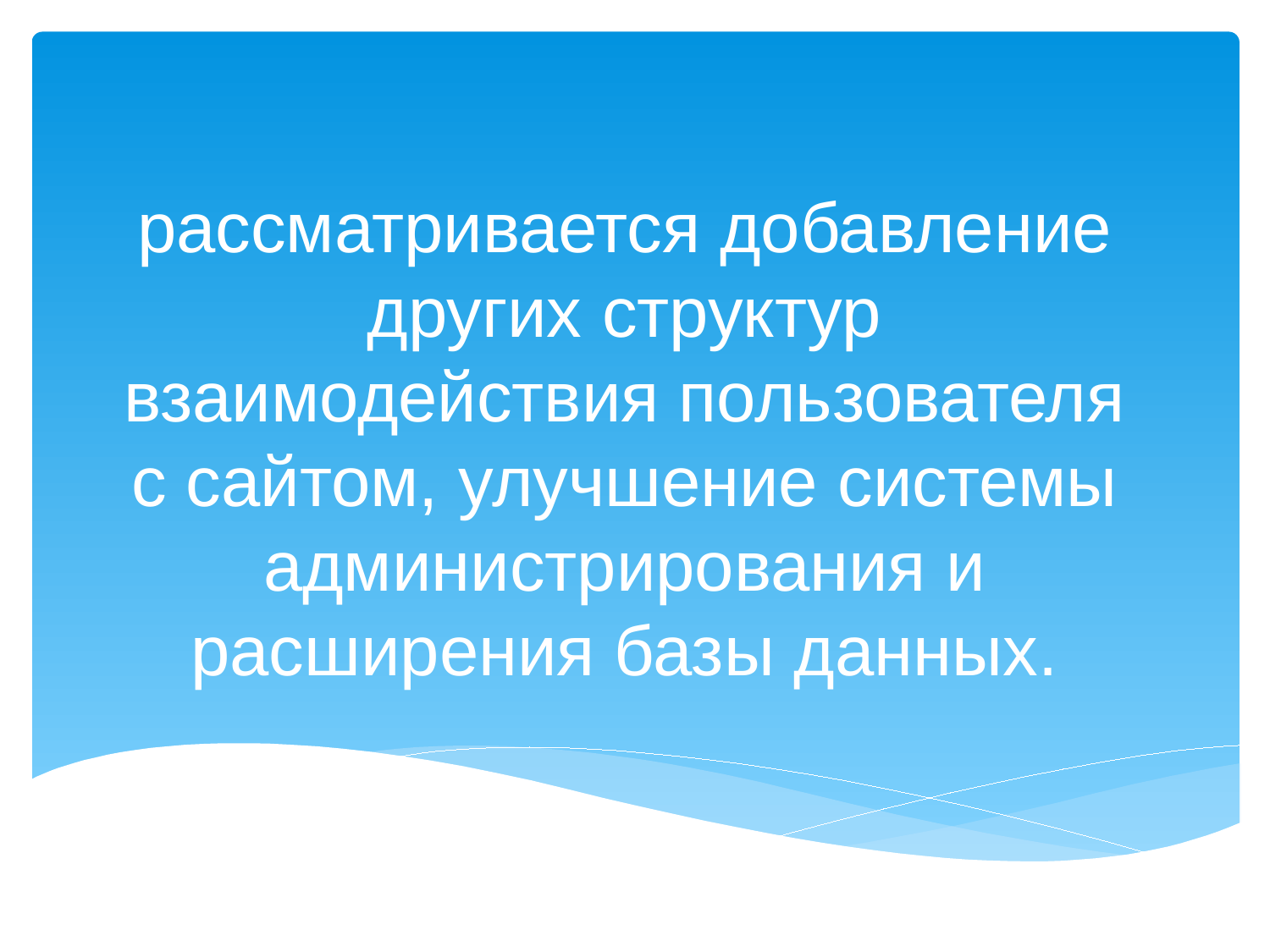

# рассматривается добавление других структур взаимодействия пользователя с сайтом, улучшение системы администрирования и расширения базы данных.